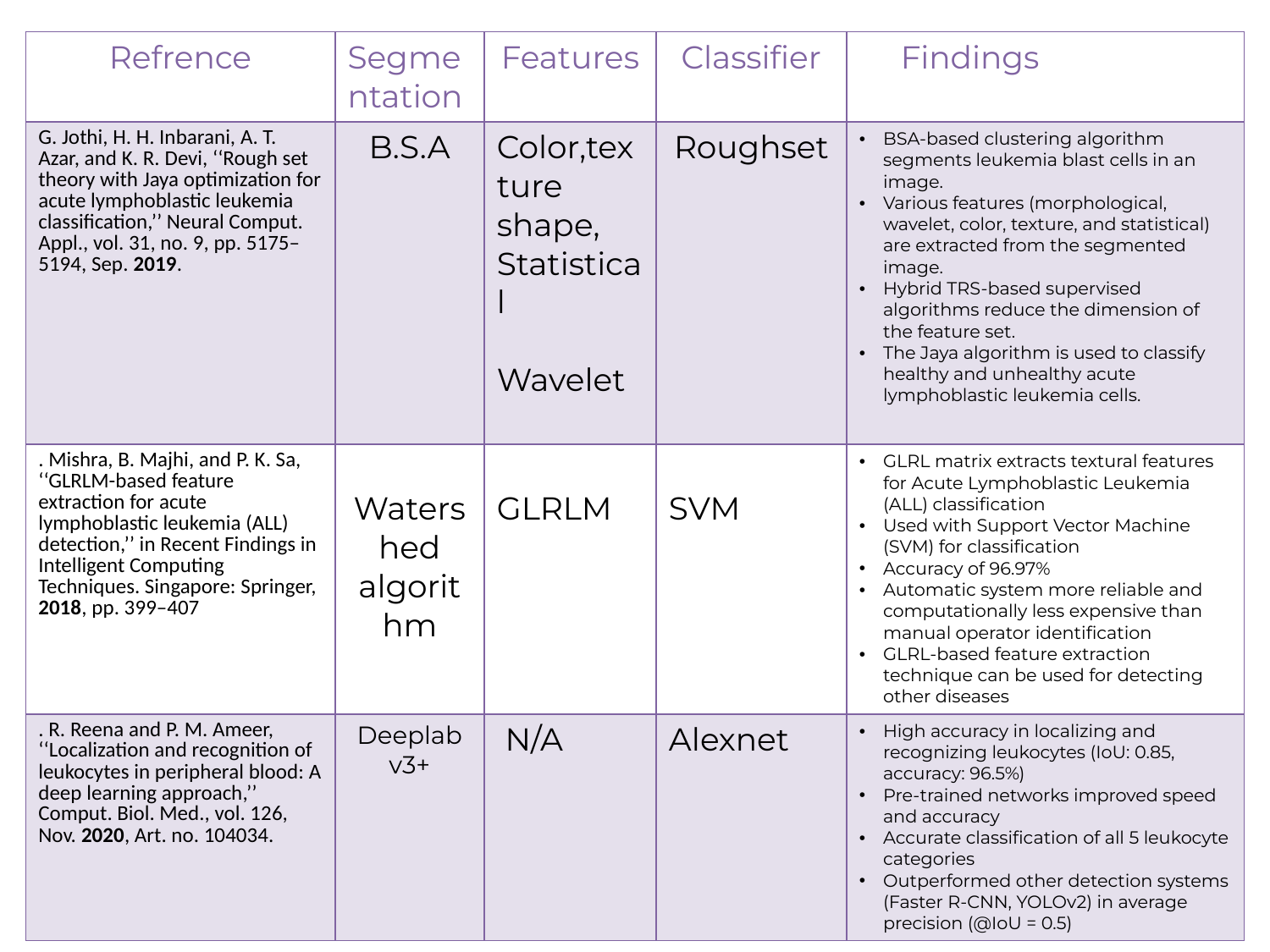

| Refrence | Segmentation | Features | Classifier | Findings |
| --- | --- | --- | --- | --- |
| G. Jothi, H. H. Inbarani, A. T. Azar, and K. R. Devi, ‘‘Rough set theory with Jaya optimization for acute lymphoblastic leukemia classification,’’ Neural Comput. Appl., vol. 31, no. 9, pp. 5175–5194, Sep. 2019. | B.S.A | Color,texture shape, Statistical Wavelet | Roughset | BSA-based clustering algorithm segments leukemia blast cells in an image. Various features (morphological, wavelet, color, texture, and statistical) are extracted from the segmented image. Hybrid TRS-based supervised algorithms reduce the dimension of the feature set. The Jaya algorithm is used to classify healthy and unhealthy acute lymphoblastic leukemia cells. |
| . Mishra, B. Majhi, and P. K. Sa, ‘‘GLRLM-based feature extraction for acute lymphoblastic leukemia (ALL) detection,’’ in Recent Findings in Intelligent Computing Techniques. Singapore: Springer, 2018, pp. 399–407 | Watershed algorithm | GLRLM | SVM | GLRL matrix extracts textural features for Acute Lymphoblastic Leukemia (ALL) classification Used with Support Vector Machine (SVM) for classification Accuracy of 96.97% Automatic system more reliable and computationally less expensive than manual operator identification GLRL-based feature extraction technique can be used for detecting other diseases |
| . R. Reena and P. M. Ameer, ‘‘Localization and recognition of leukocytes in peripheral blood: A deep learning approach,’’ Comput. Biol. Med., vol. 126, Nov. 2020, Art. no. 104034. | Deeplab v3+ | N/A | Alexnet | High accuracy in localizing and recognizing leukocytes (IoU: 0.85, accuracy: 96.5%) Pre-trained networks improved speed and accuracy Accurate classification of all 5 leukocyte categories Outperformed other detection systems (Faster R-CNN, YOLOv2) in average precision (@IoU = 0.5) |